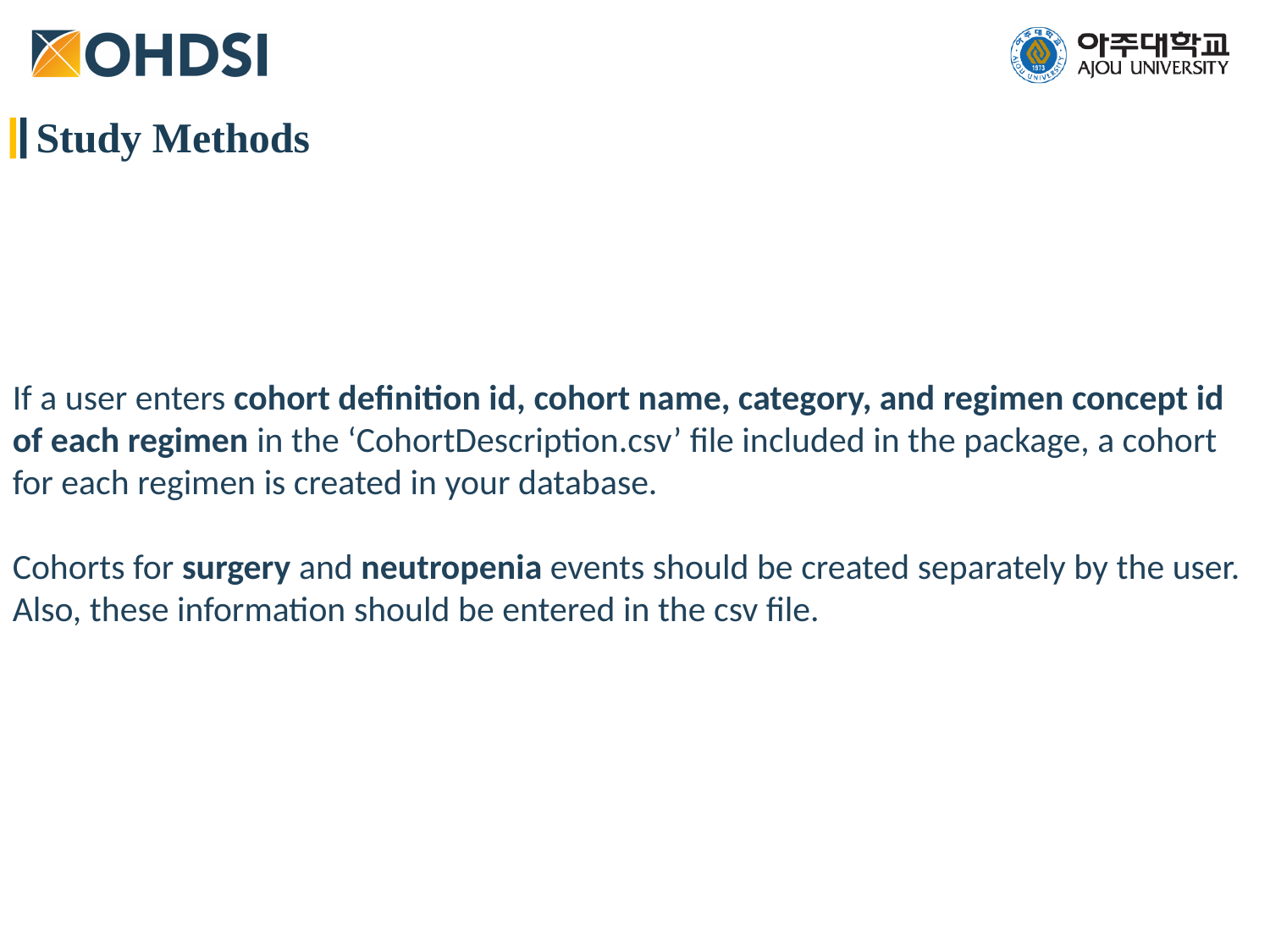

Study Methods

If a user enters cohort definition id, cohort name, category, and regimen concept id of each regimen in the ‘CohortDescription.csv’ file included in the package, a cohort for each regimen is created in your database.

Cohorts for surgery and neutropenia events should be created separately by the user. Also, these information should be entered in the csv file.